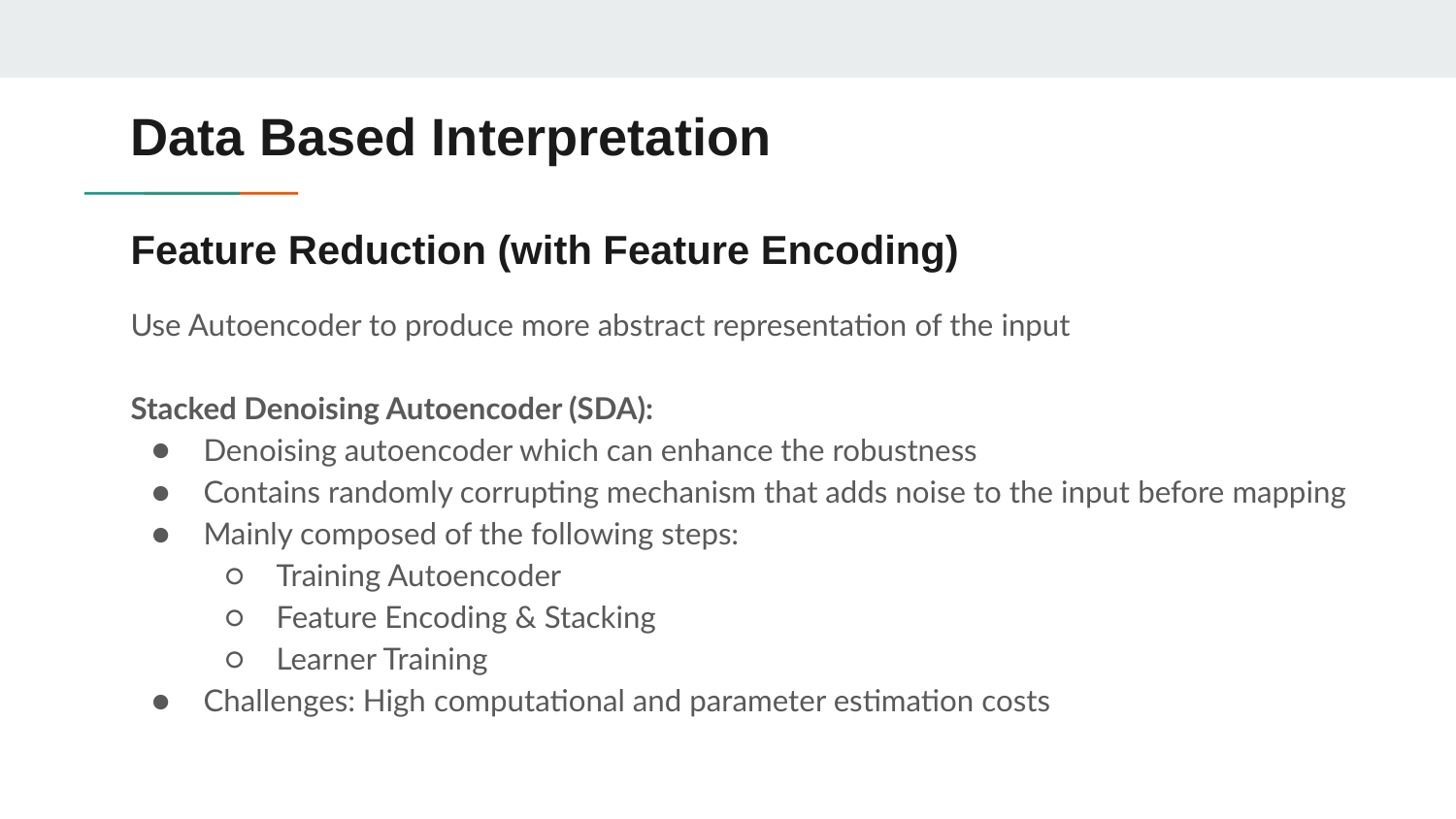

Data Based Interpretation
# Feature Reduction (with Feature Encoding)
Use Autoencoder to produce more abstract representation of the input

Stacked Denoising Autoencoder (SDA):
Denoising autoencoder which can enhance the robustness
Contains randomly corrupting mechanism that adds noise to the input before mapping
Mainly composed of the following steps:
Training Autoencoder
Feature Encoding & Stacking
Learner Training
Challenges: High computational and parameter estimation costs